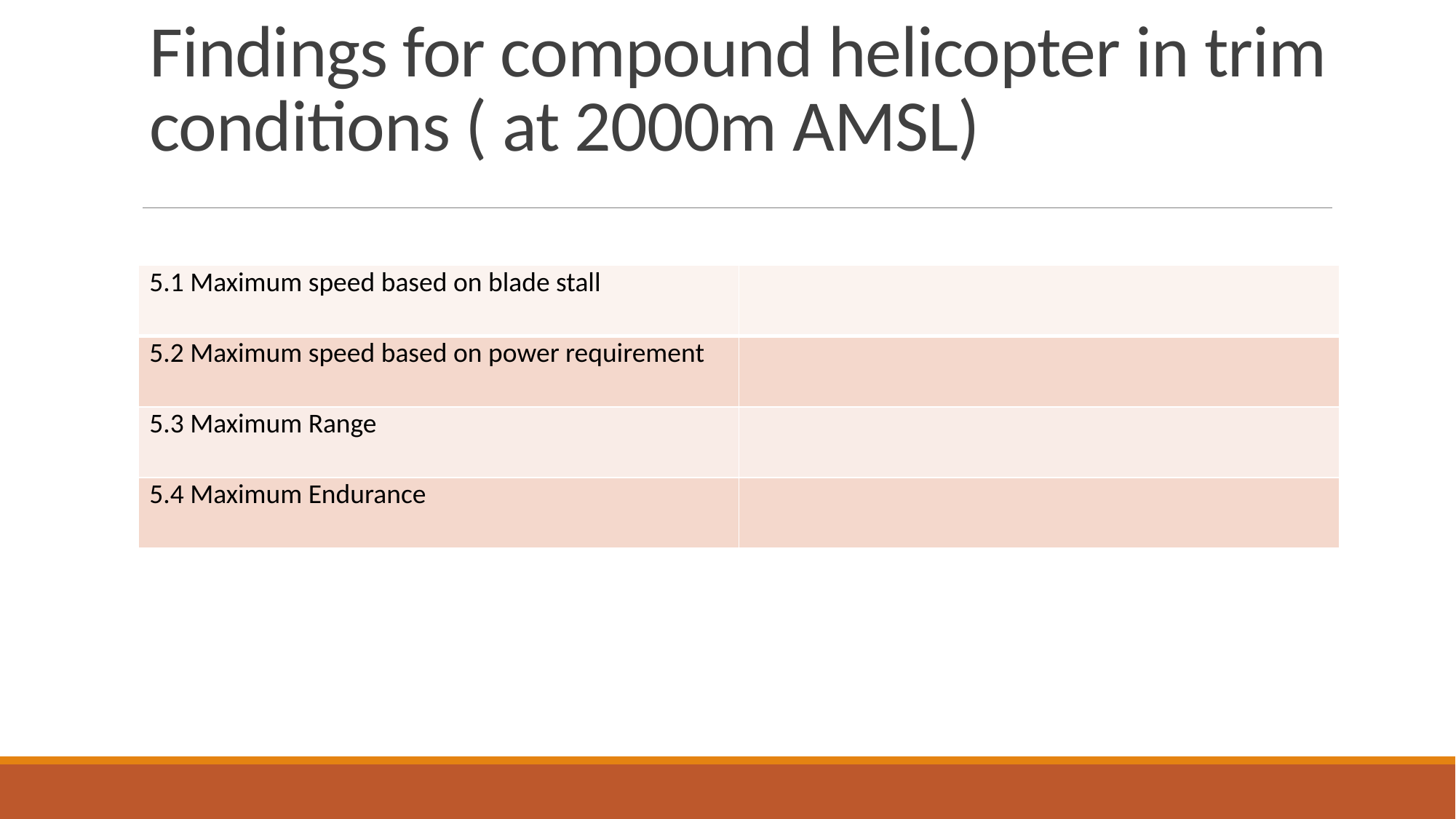

# Findings for compound helicopter in trim conditions ( at 2000m AMSL)
| 5.1 Maximum speed based on blade stall |  |
| --- | --- |
| 5.2 Maximum speed based on power requirement |  |
| 5.3 Maximum Range |  |
| 5.4 Maximum Endurance |  |